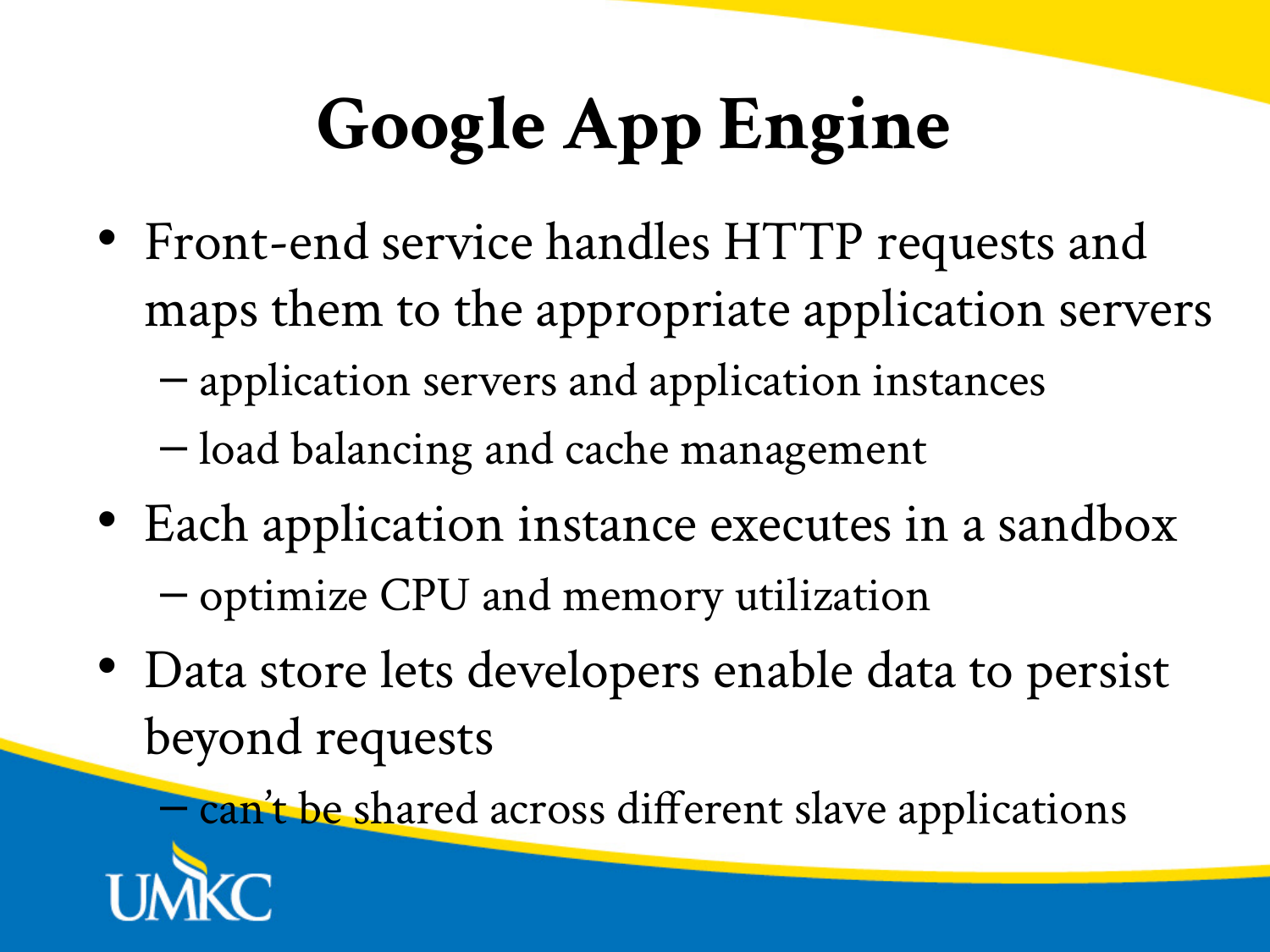

# Google App Engine

Front-end service handles HTTP requests and maps them to the appropriate application servers
application servers and application instances
load balancing and cache management
Each application instance executes in a sandbox
optimize CPU and memory utilization
Data store lets developers enable data to persist beyond requests
can’t be shared across different slave applications